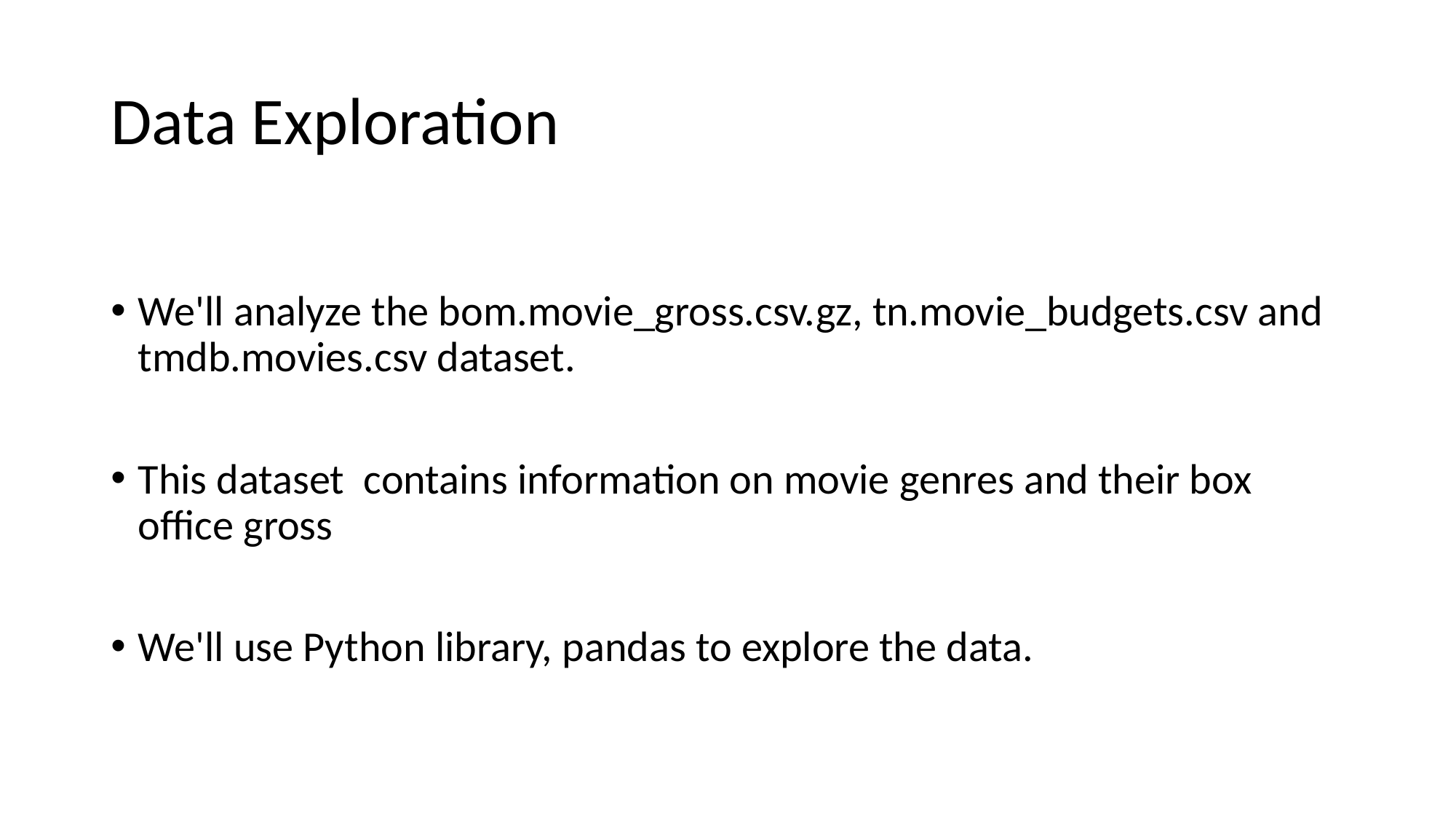

# Data Exploration

We'll analyze the bom.movie_gross.csv.gz, tn.movie_budgets.csv and tmdb.movies.csv dataset.

This dataset  contains information on movie genres and their box office gross

We'll use Python library, pandas to explore the data.